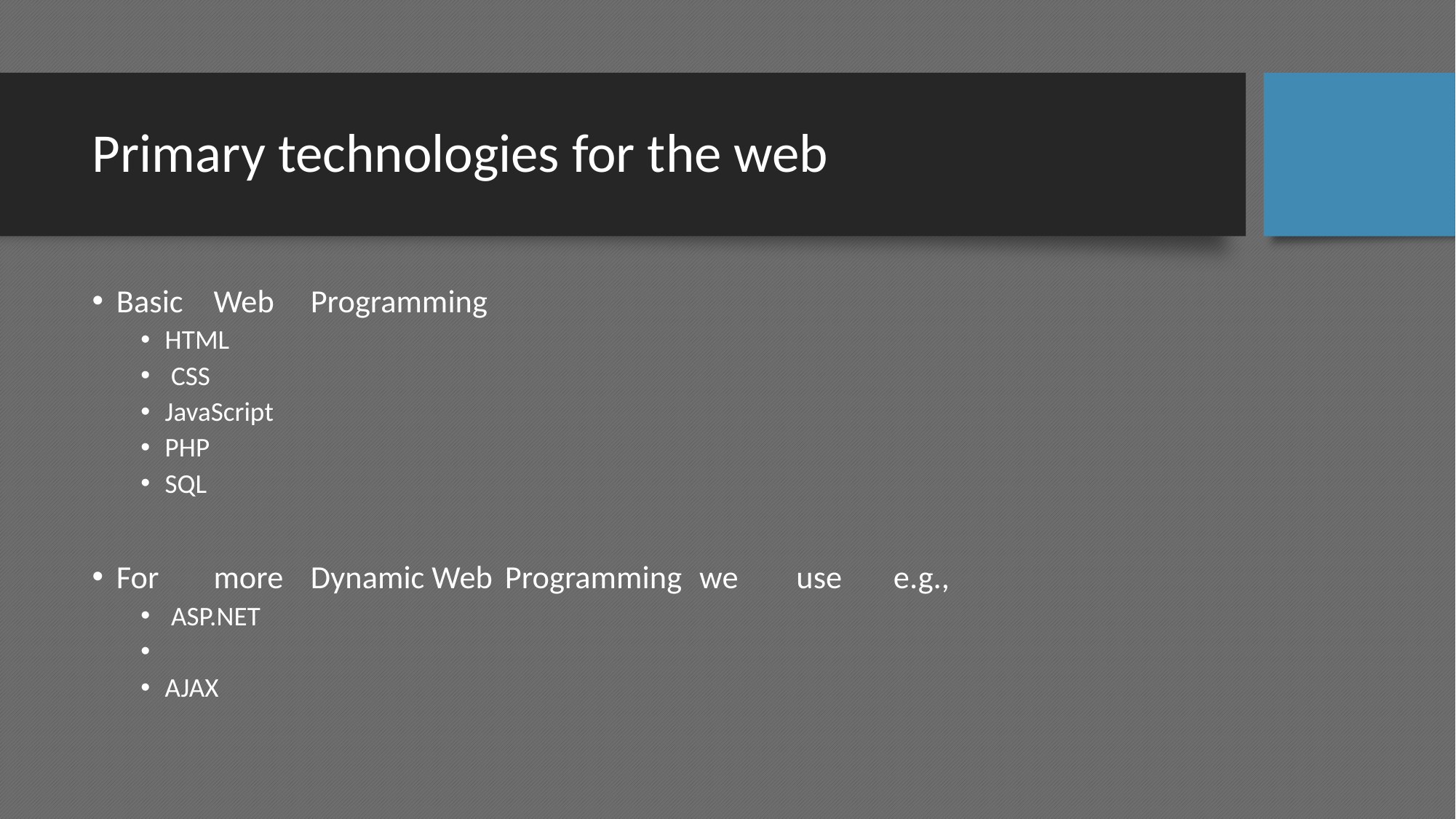

# Primary technologies for the web
Basic	Web	Programming
HTML
 CSS
JavaScript
PHP
SQL

For	more	Dynamic Web	Programming	we	use	e.g.,
 ASP.NET

AJAX